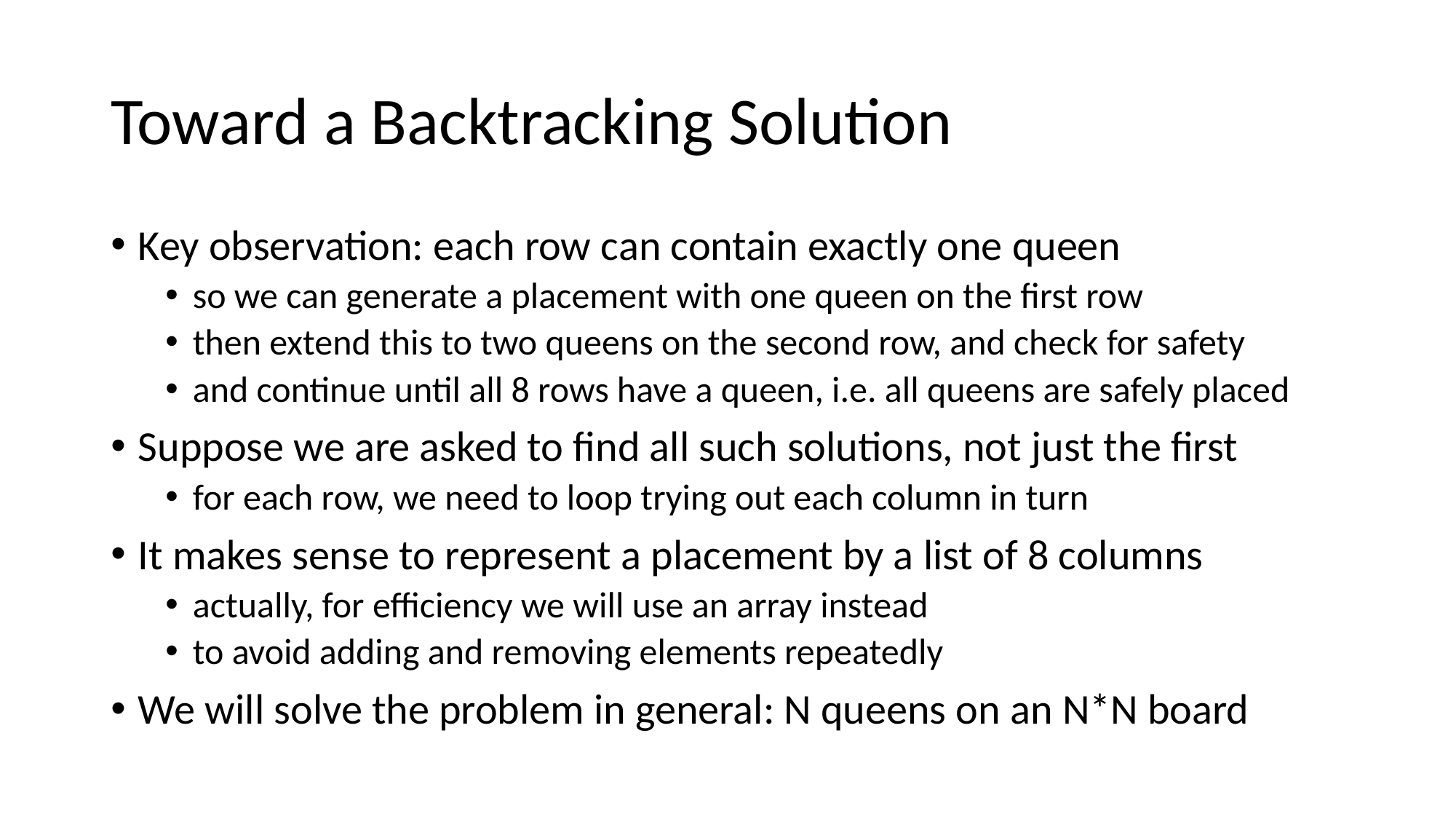

# Toward a Backtracking Solution
Key observation: each row can contain exactly one queen
so we can generate a placement with one queen on the first row
then extend this to two queens on the second row, and check for safety
and continue until all 8 rows have a queen, i.e. all queens are safely placed
Suppose we are asked to find all such solutions, not just the first
for each row, we need to loop trying out each column in turn
It makes sense to represent a placement by a list of 8 columns
actually, for efficiency we will use an array instead
to avoid adding and removing elements repeatedly
We will solve the problem in general: N queens on an N*N board